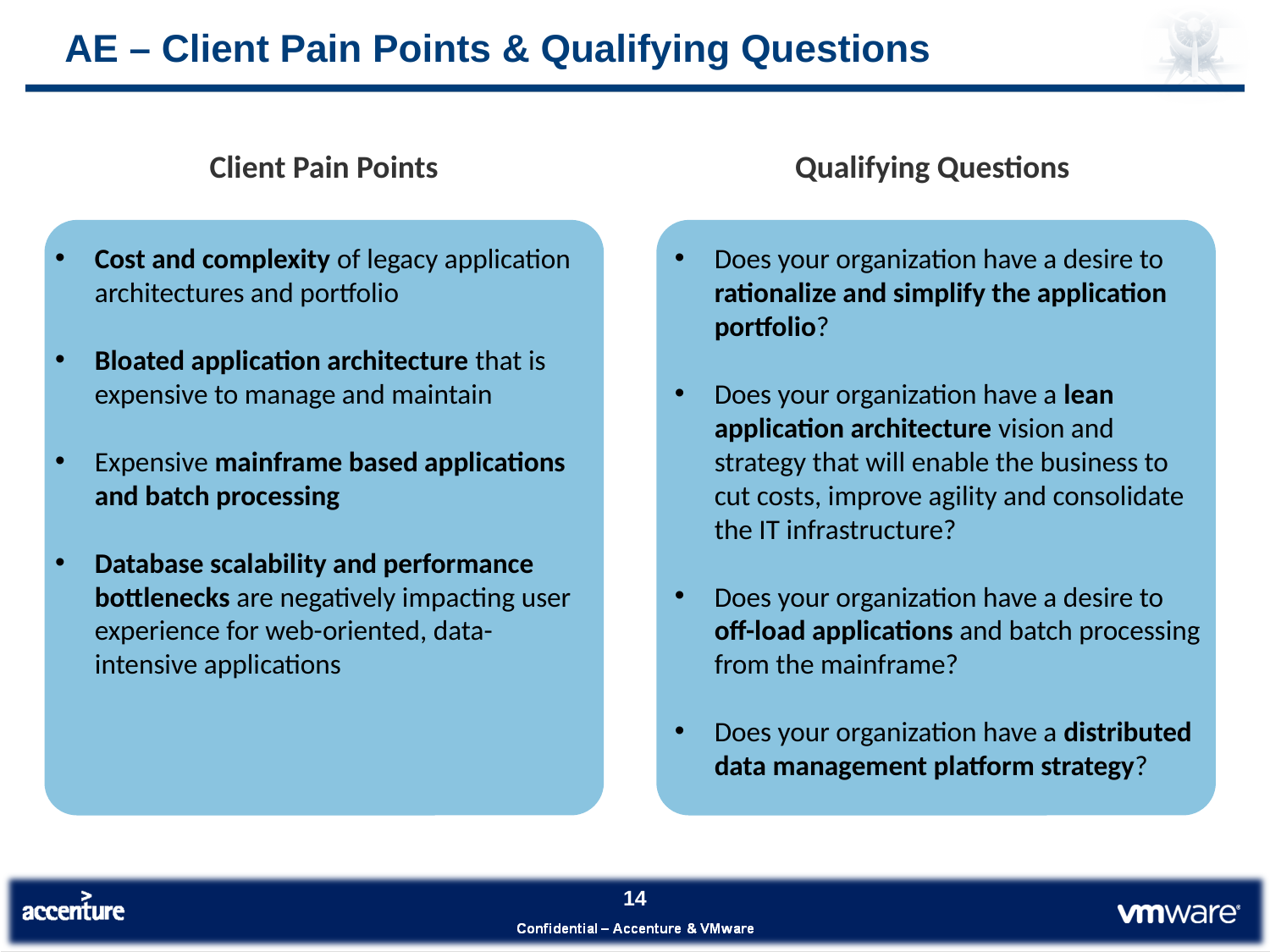

# AE – Client Pain Points & Qualifying Questions
Client Pain Points
Qualifying Questions

Cost and complexity of legacy application architectures and portfolio

Bloated application architecture that is expensive to manage and maintain

Expensive mainframe based applications and batch processing

Database scalability and performance bottlenecks are negatively impacting user experience for web-oriented, data-intensive applications

Does your organization have a desire to rationalize and simplify the application portfolio?

Does your organization have a lean application architecture vision and strategy that will enable the business to cut costs, improve agility and consolidate the IT infrastructure?

Does your organization have a desire to off-load applications and batch processing from the mainframe?

Does your organization have a distributed data management platform strategy?